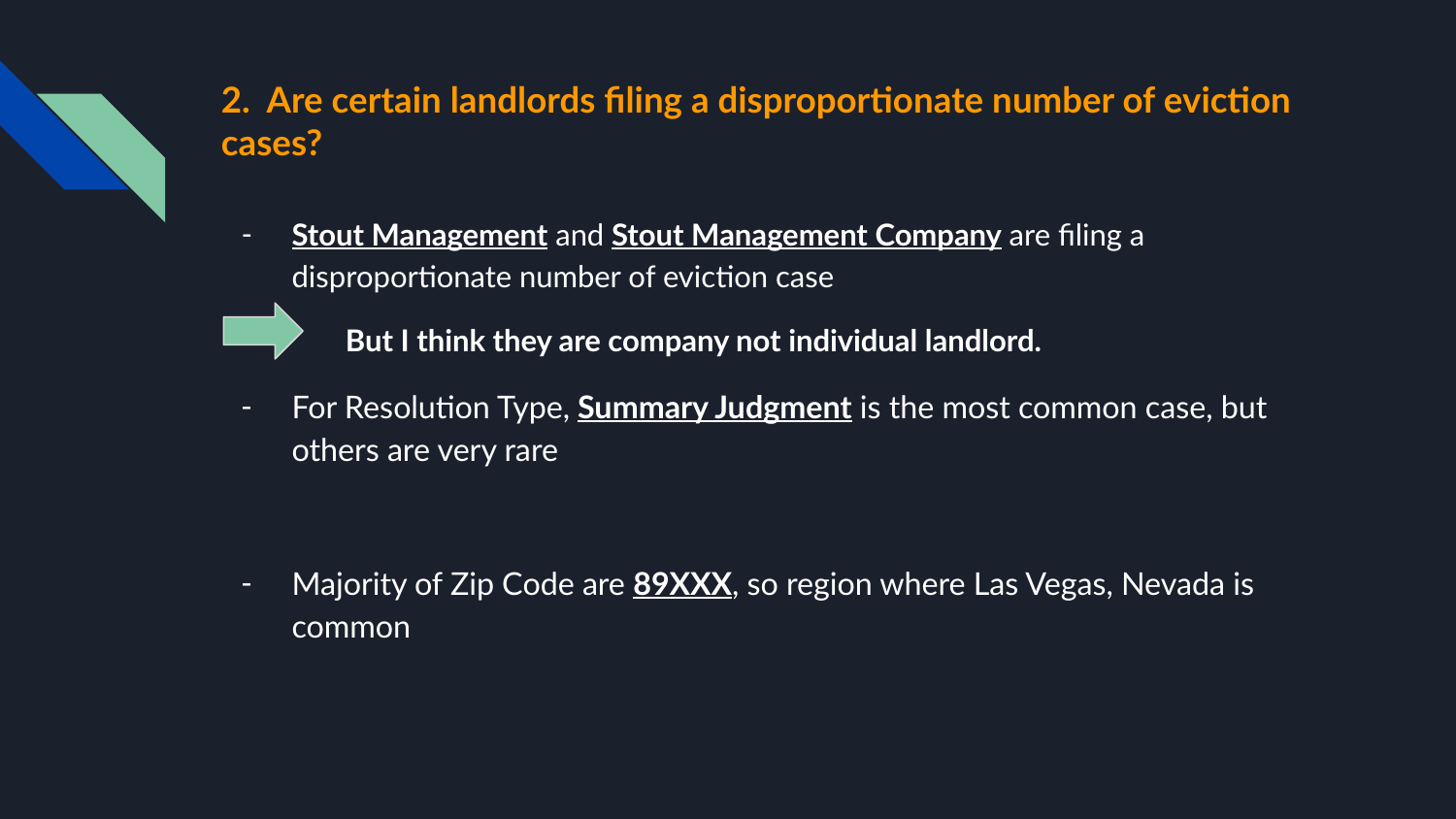

# 2.  Are certain landlords filing a disproportionate number of eviction cases?
Stout Management and Stout Management Company are filing a disproportionate number of eviction case
                But I think they are company not individual landlord.
For Resolution Type, Summary Judgment is the most common case, but others are very rare

Majority of Zip Code are 89XXX, so region where Las Vegas, Nevada is common